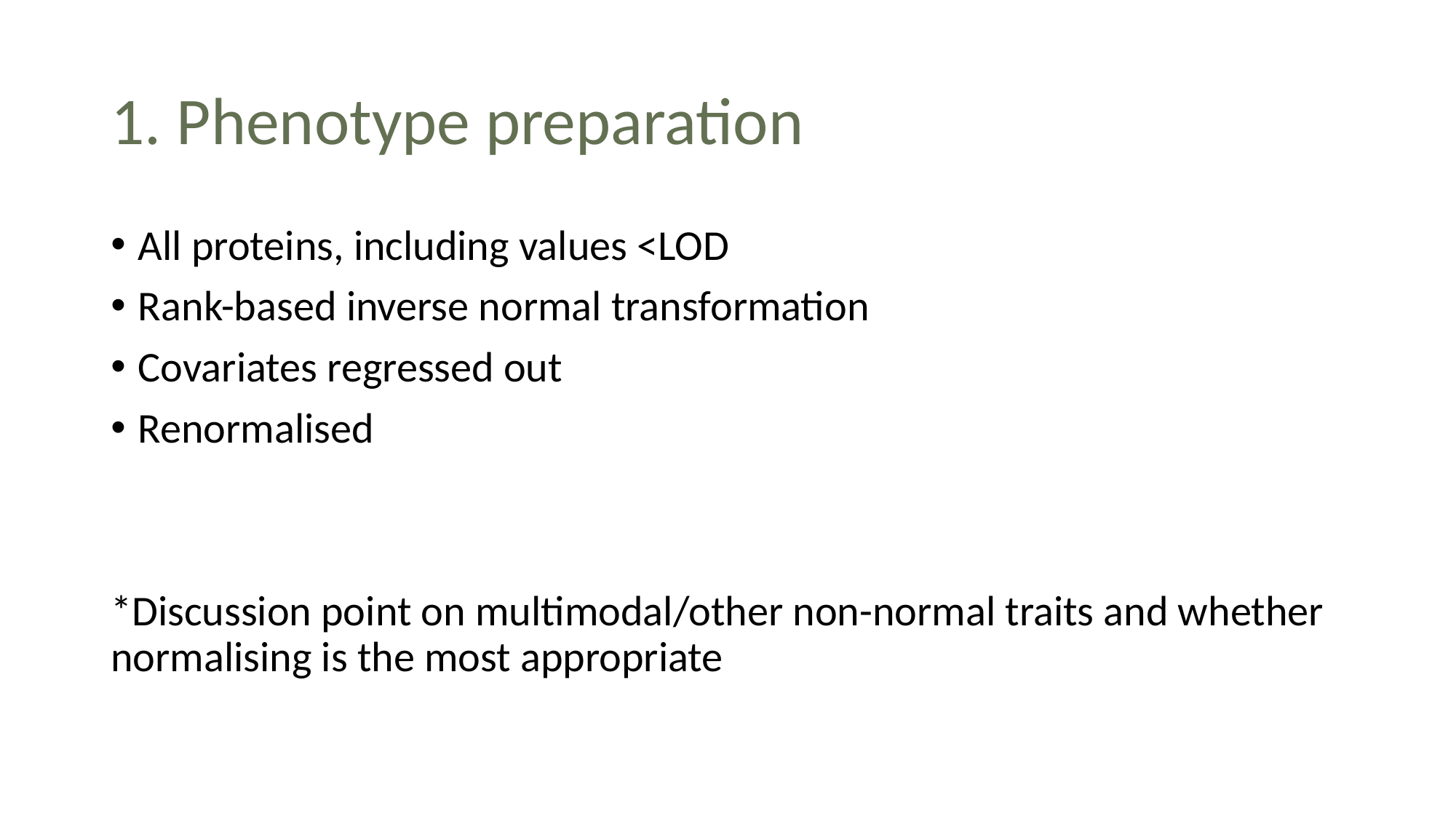

# 1. Phenotype preparation
All proteins, including values <LOD
Rank-based inverse normal transformation
Covariates regressed out
Renormalised

*Discussion point on multimodal/other non-normal traits and whether normalising is the most appropriate